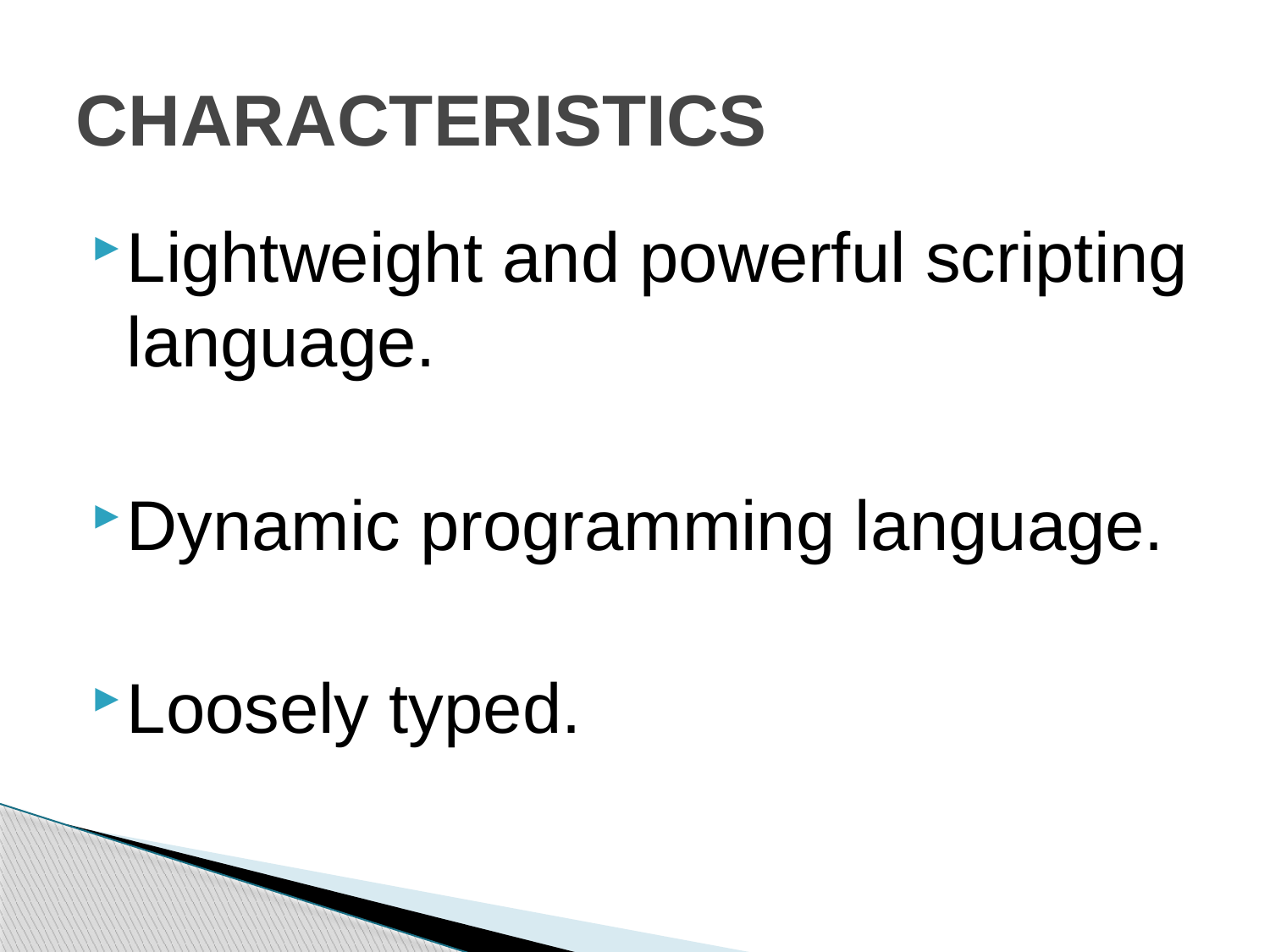

# CHARACTERISTICS
Lightweight and powerful scripting language.

Dynamic programming language.

Loosely typed.